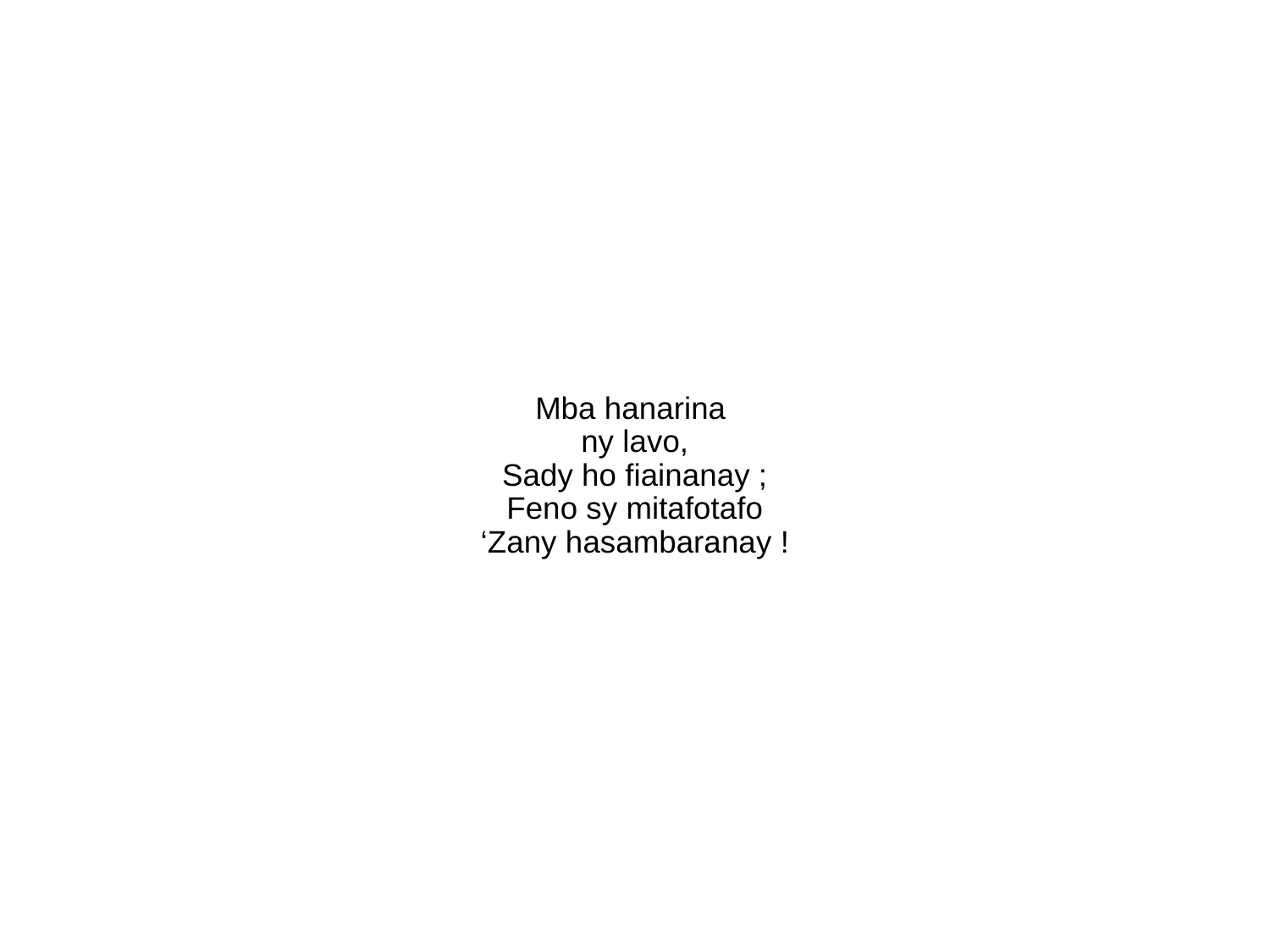

Mba hanarina
ny lavo,
Sady ho fiainanay ;
Feno sy mitafotafo
‘Zany hasambaranay !